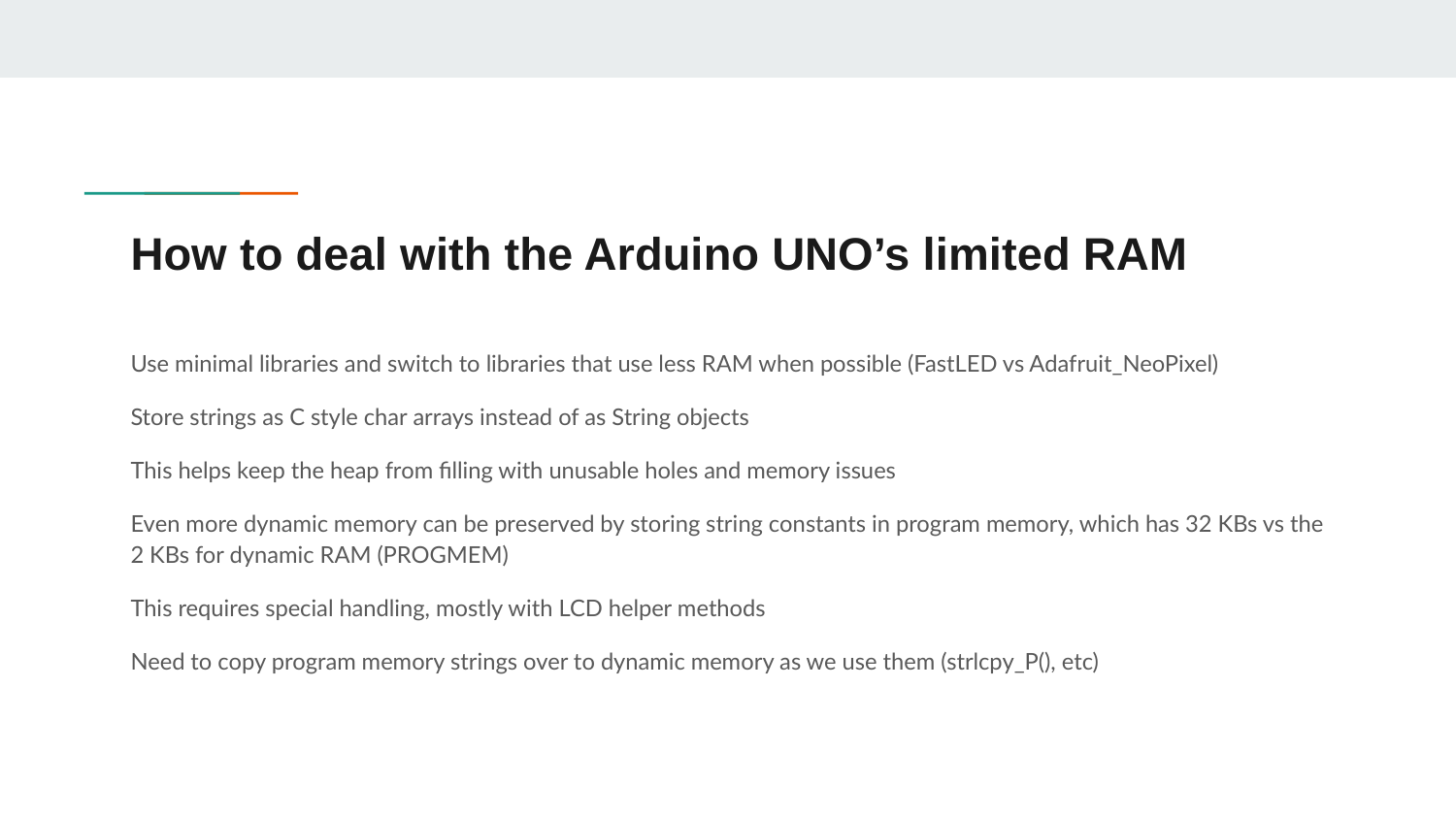

# How to deal with the Arduino UNO’s limited RAM
Use minimal libraries and switch to libraries that use less RAM when possible (FastLED vs Adafruit_NeoPixel)
Store strings as C style char arrays instead of as String objects
This helps keep the heap from filling with unusable holes and memory issues
Even more dynamic memory can be preserved by storing string constants in program memory, which has 32 KBs vs the 2 KBs for dynamic RAM (PROGMEM)
This requires special handling, mostly with LCD helper methods
Need to copy program memory strings over to dynamic memory as we use them (strlcpy_P(), etc)